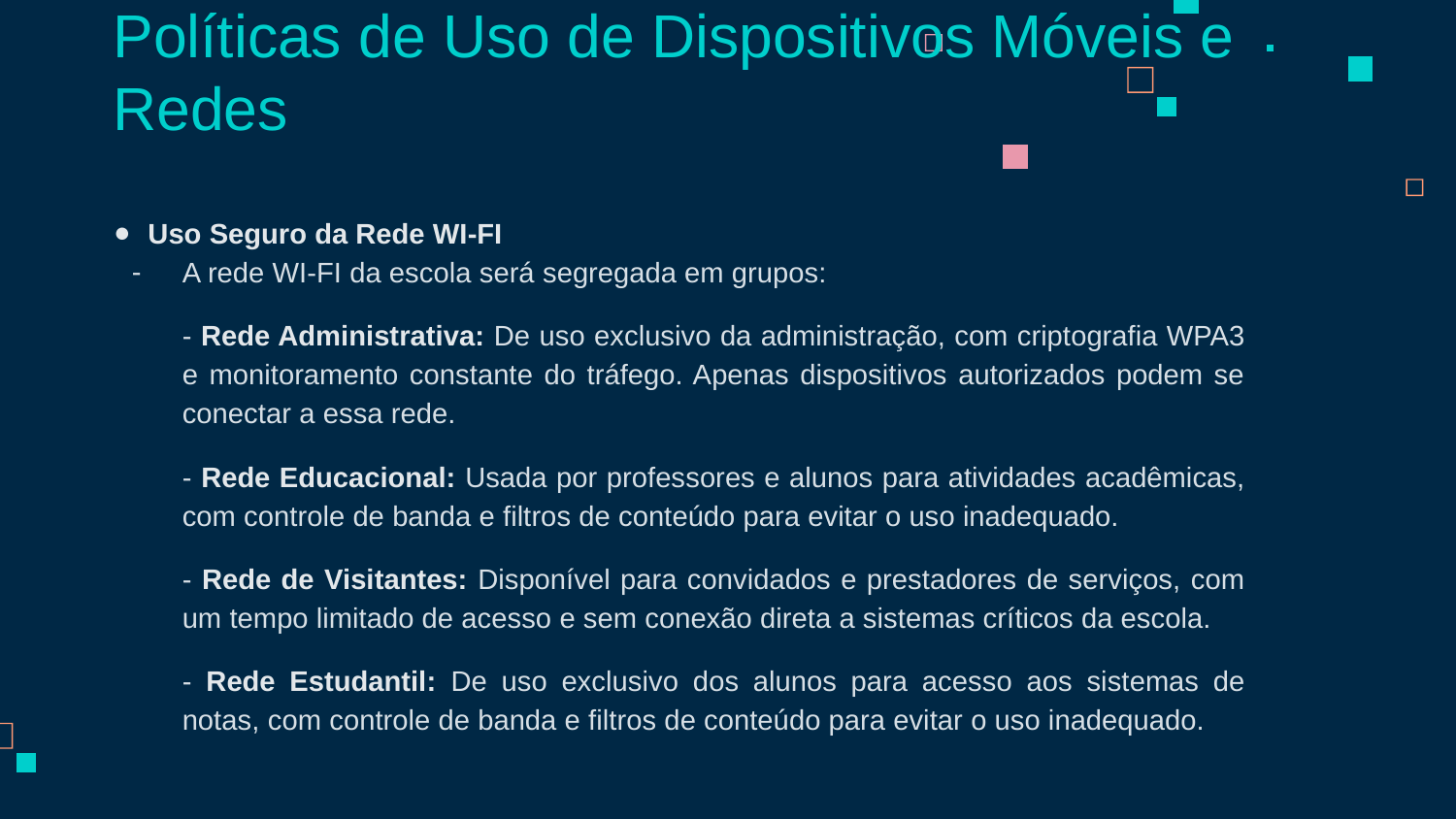

# Políticas de Uso de Dispositivos Móveis e Redes
Uso Seguro da Rede WI-FI
A rede WI-FI da escola será segregada em grupos:
- Rede Administrativa: De uso exclusivo da administração, com criptografia WPA3 e monitoramento constante do tráfego. Apenas dispositivos autorizados podem se conectar a essa rede.
- Rede Educacional: Usada por professores e alunos para atividades acadêmicas, com controle de banda e filtros de conteúdo para evitar o uso inadequado.
- Rede de Visitantes: Disponível para convidados e prestadores de serviços, com um tempo limitado de acesso e sem conexão direta a sistemas críticos da escola.
- Rede Estudantil: De uso exclusivo dos alunos para acesso aos sistemas de notas, com controle de banda e filtros de conteúdo para evitar o uso inadequado.